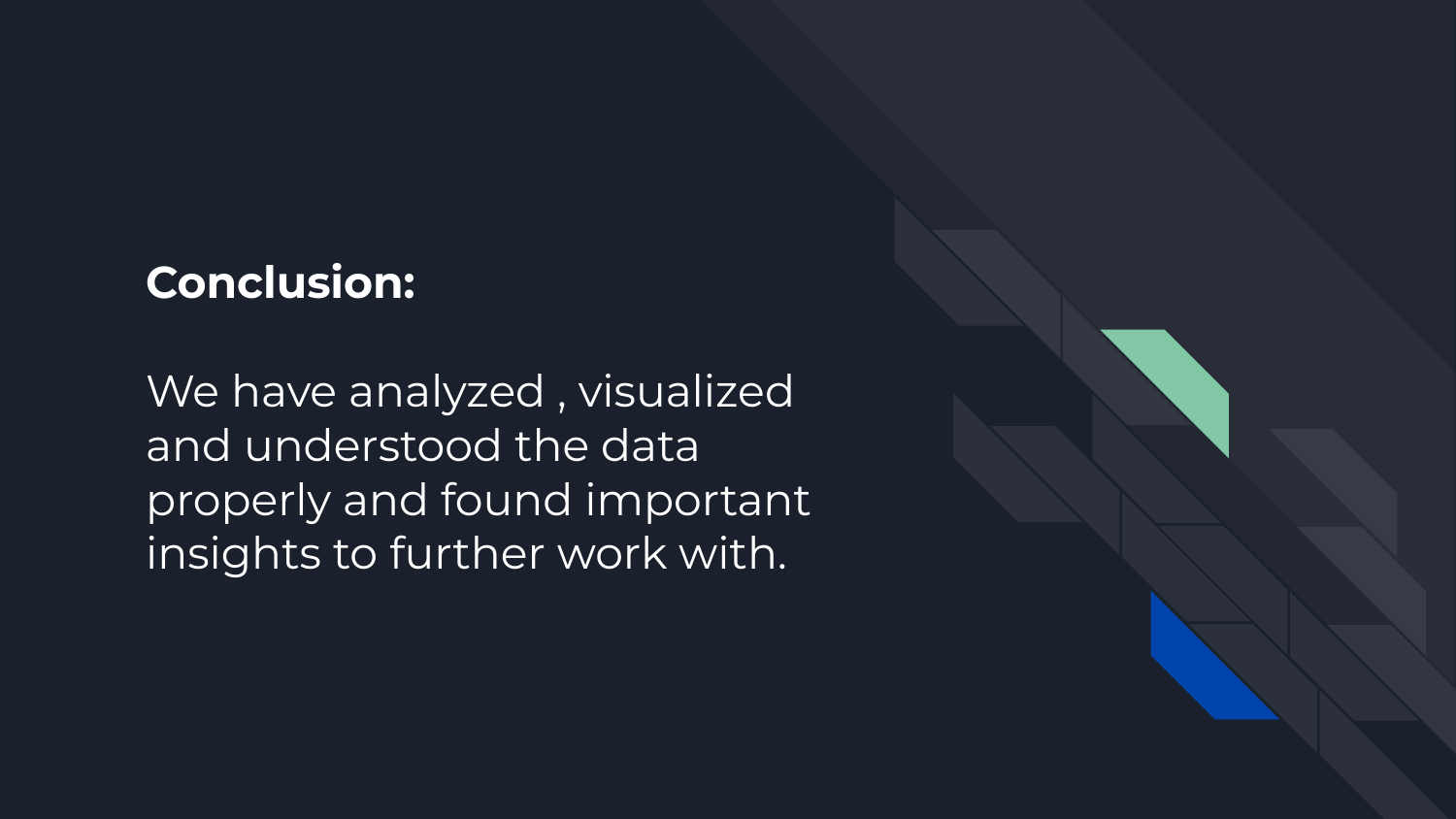

# Conclusion:

We have analyzed , visualized and understood the data properly and found important insights to further work with.